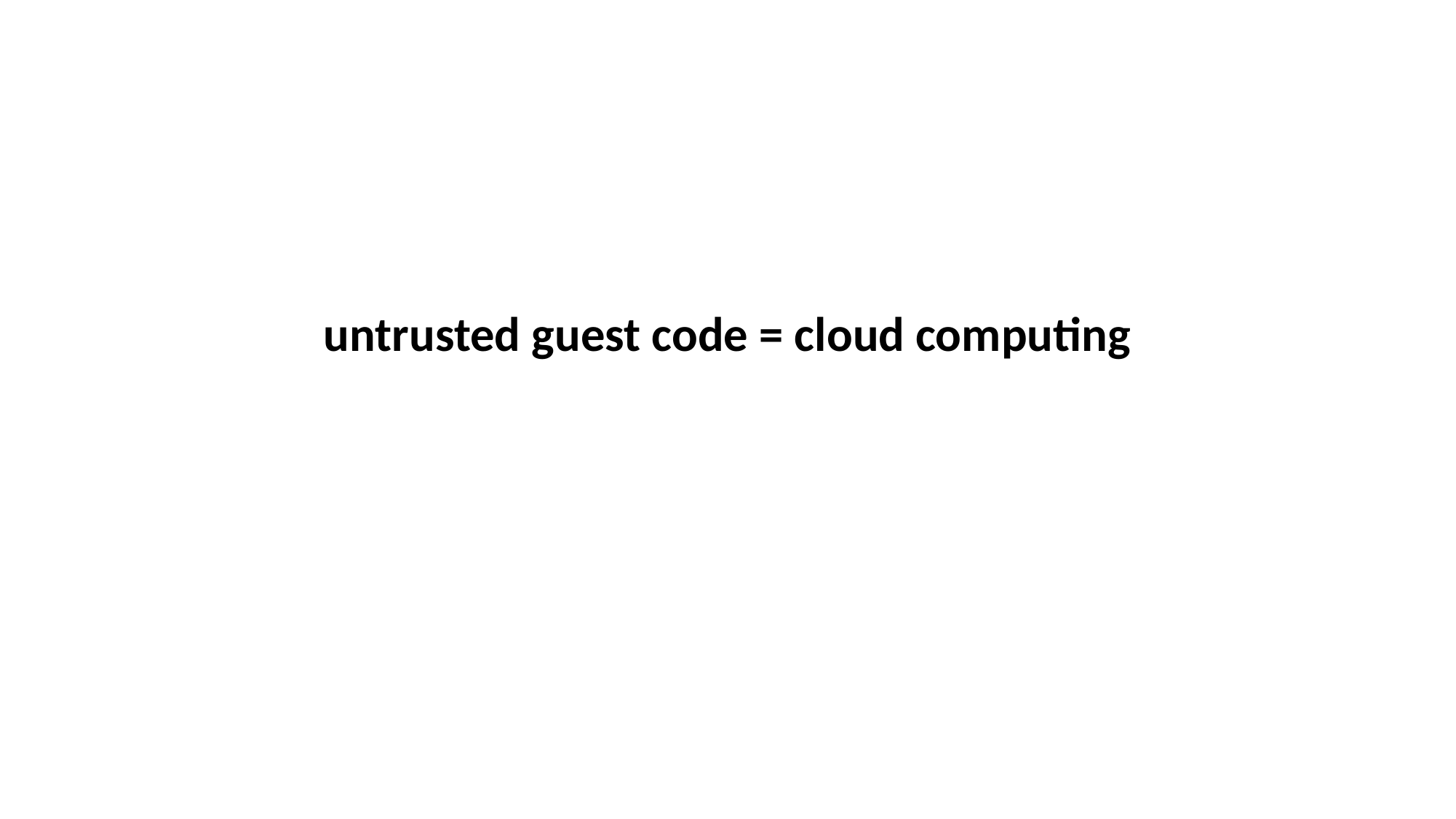

#
untrusted guest code = cloud computing